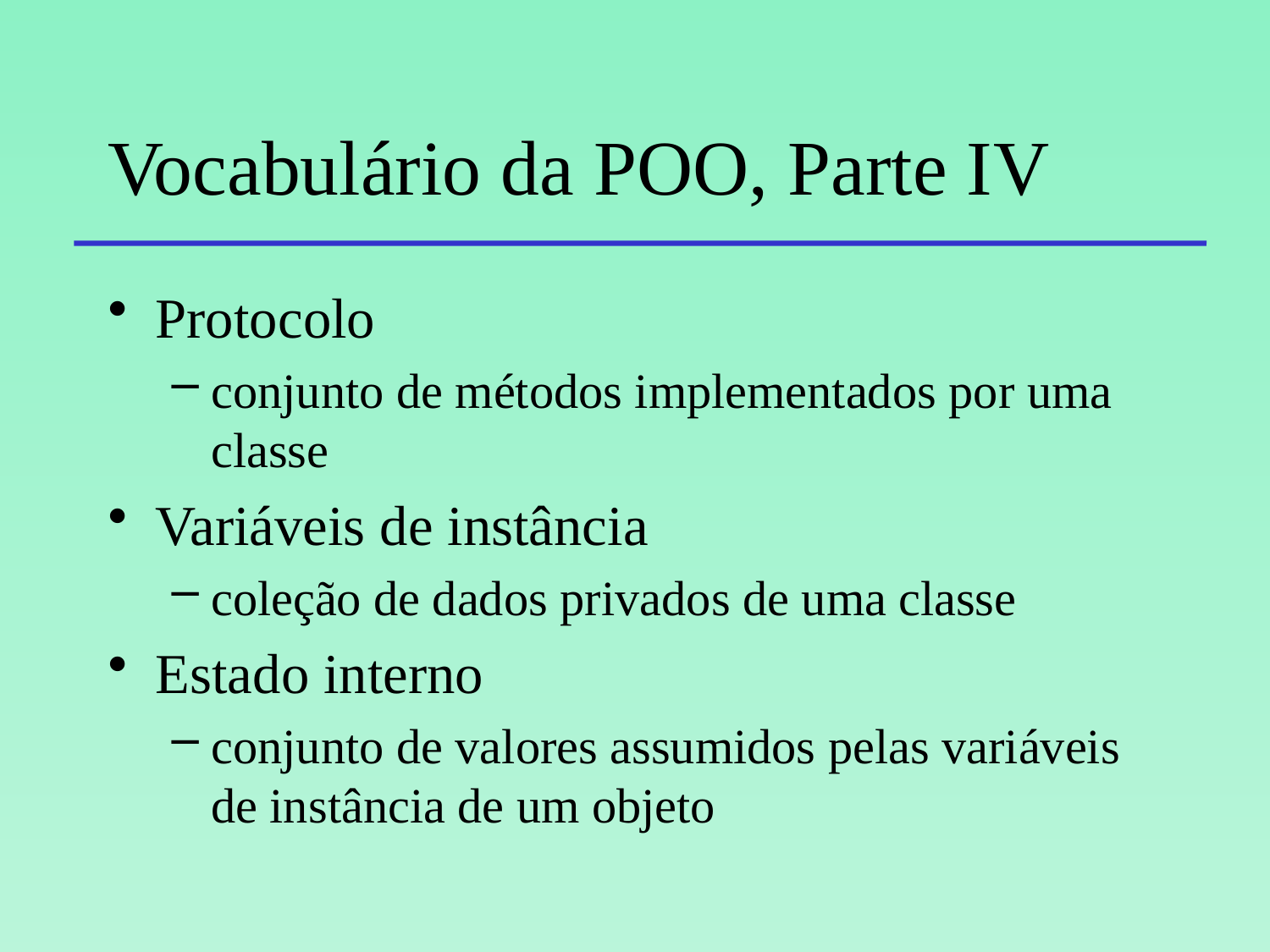

# Vocabulário da POO, Parte IV

Protocolo
conjunto de métodos implementados por uma classe
Variáveis de instância
coleção de dados privados de uma classe
Estado interno
conjunto de valores assumidos pelas variáveis de instância de um objeto